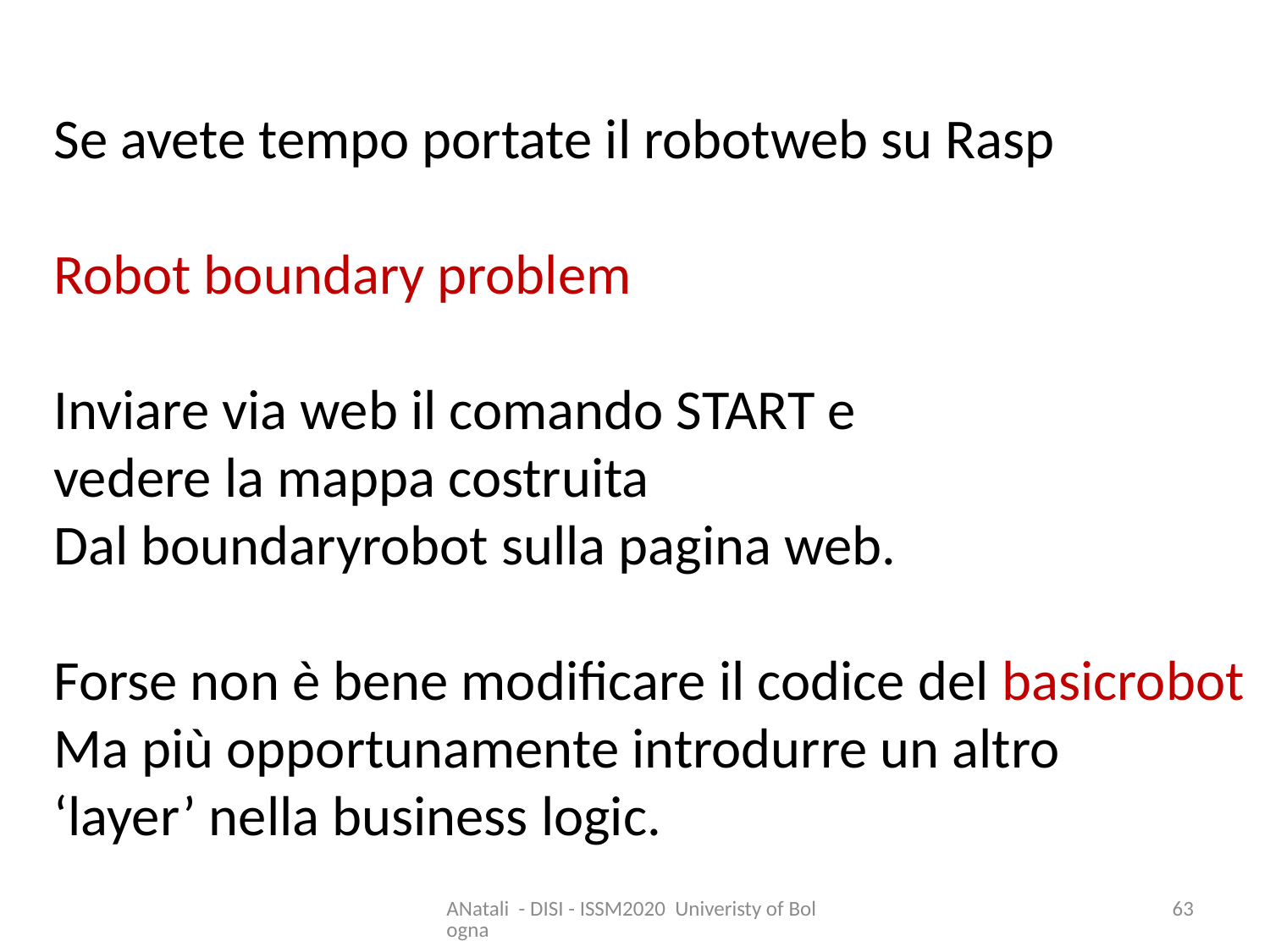

Se avete tempo portate il robotweb su Rasp

Robot boundary problem

Inviare via web il comando START e
vedere la mappa costruita
Dal boundaryrobot sulla pagina web.

Forse non è bene modificare il codice del basicrobot
Ma più opportunamente introdurre un altro
‘layer’ nella business logic.

ANatali  - DISI - ISSM2020  Univeristy of Bologna
63